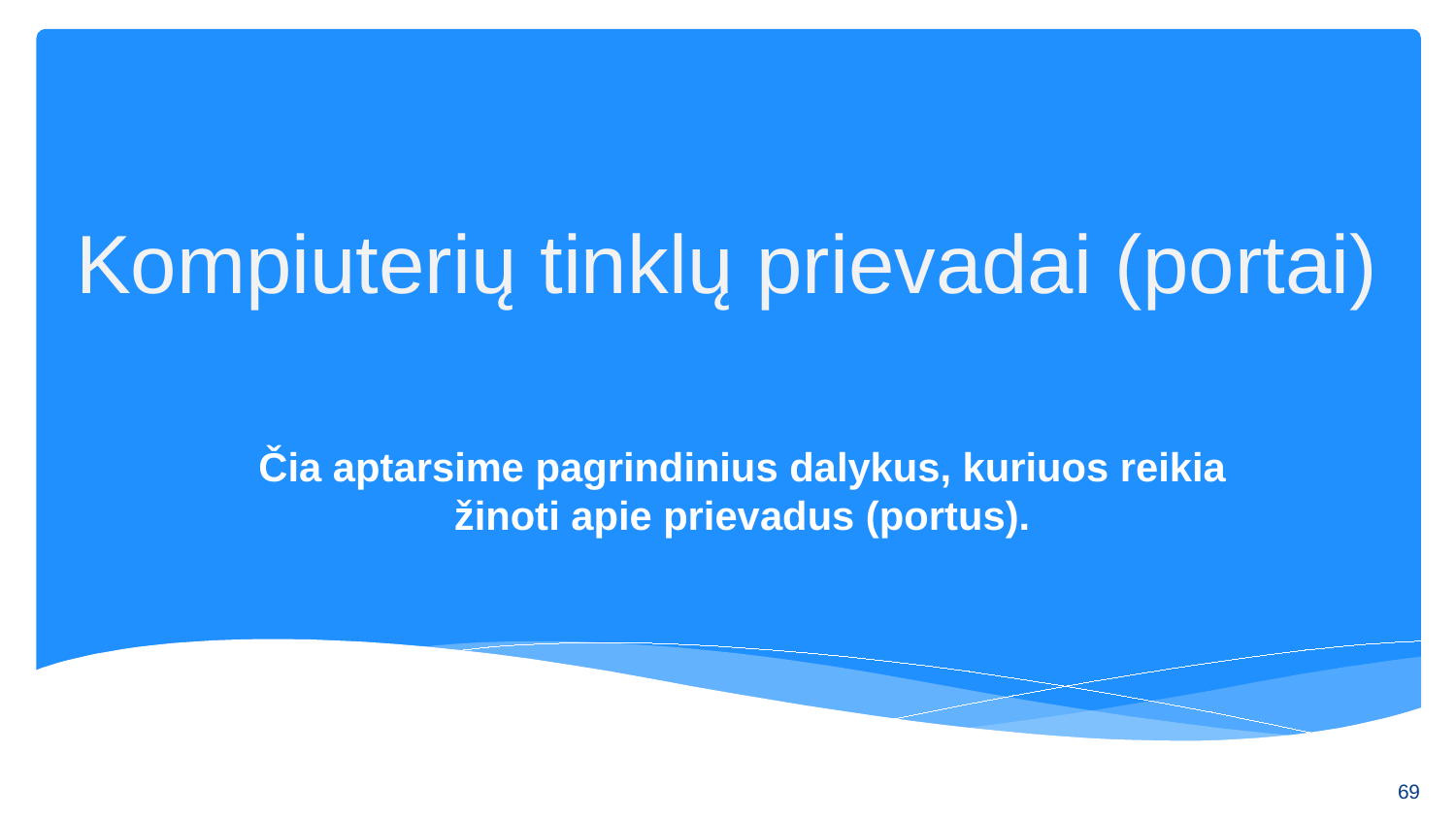

# Kompiuterių tinklų prievadai (portai)

Čia aptarsime pagrindinius dalykus, kuriuos reikia žinoti apie prievadus (portus).
69